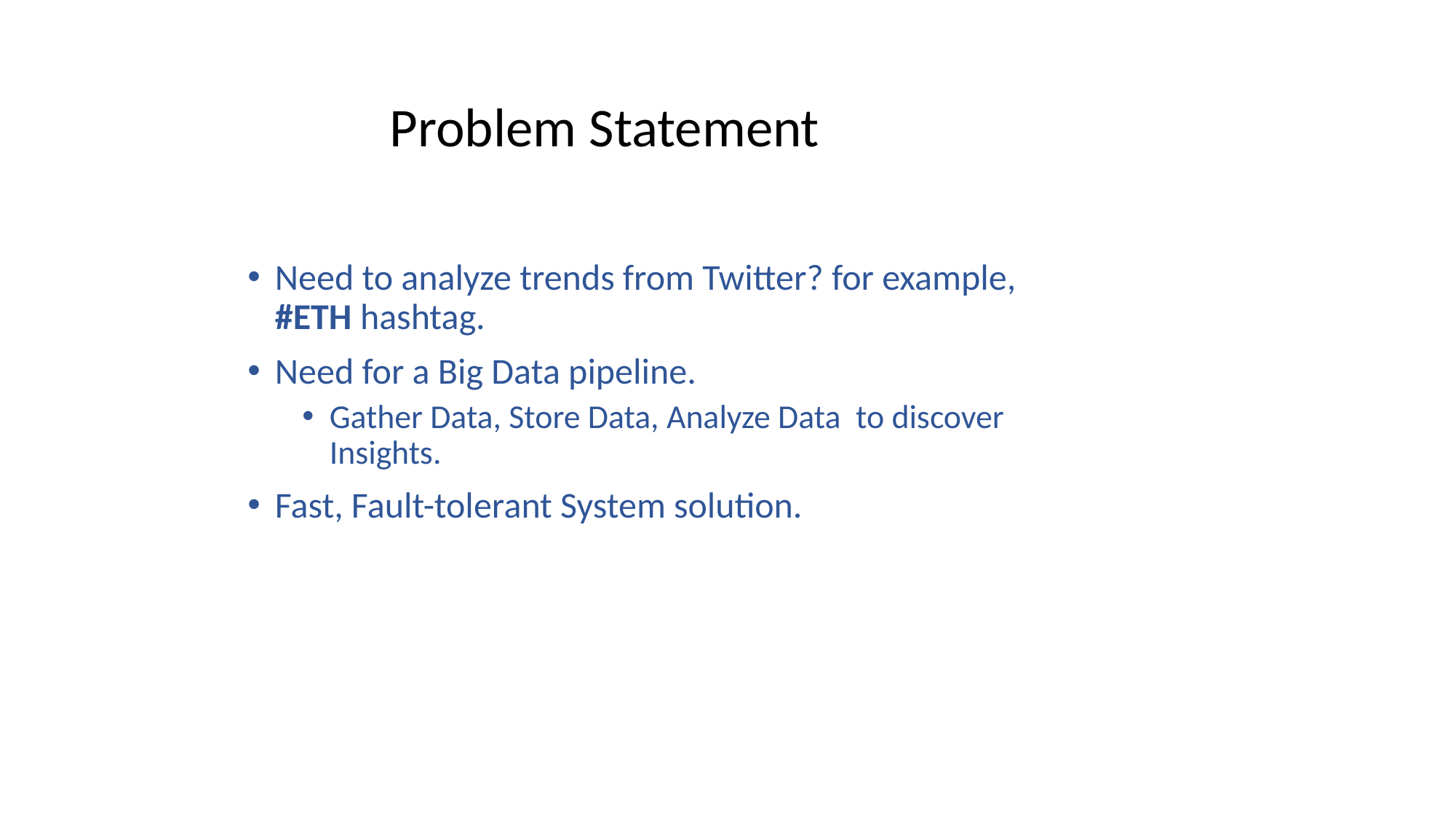

# Problem Statement
Need to analyze trends from Twitter? for example, #ETH hashtag.
Need for a Big Data pipeline.
Gather Data, Store Data, Analyze Data  to discover Insights.
Fast, Fault-tolerant System solution.